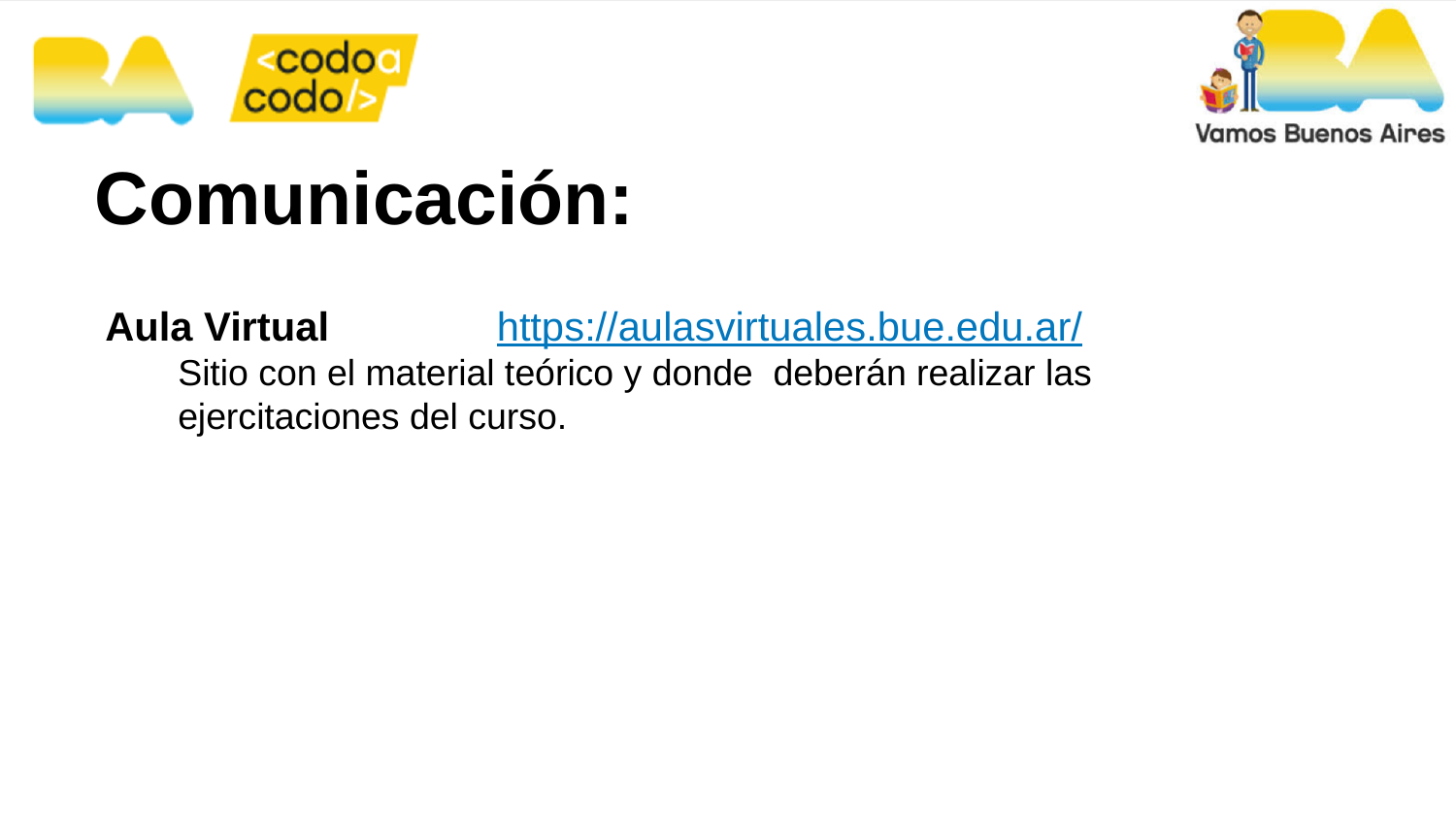

Comunicación:
Aula Virtual               https://aulasvirtuales.bue.edu.ar/
Sitio con el material teórico y donde  deberán realizar las ejercitaciones del curso.